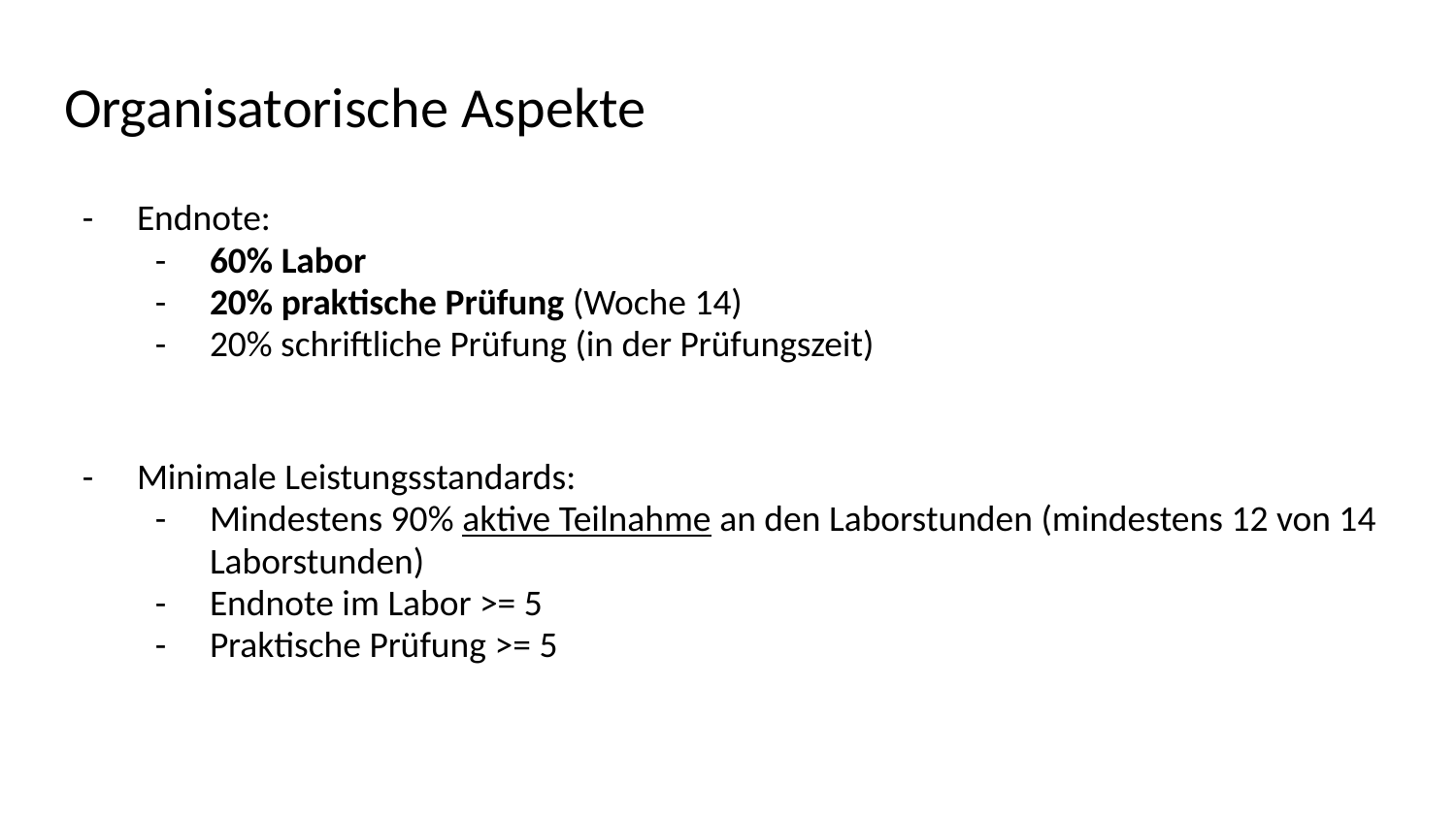

# Organisatorische Aspekte
Endnote:
60% Labor
20% praktische Prüfung (Woche 14)
20% schriftliche Prüfung (in der Prüfungszeit)

Minimale Leistungsstandards:
Mindestens 90% aktive Teilnahme an den Laborstunden (mindestens 12 von 14 Laborstunden)
Endnote im Labor >= 5
Praktische Prüfung >= 5